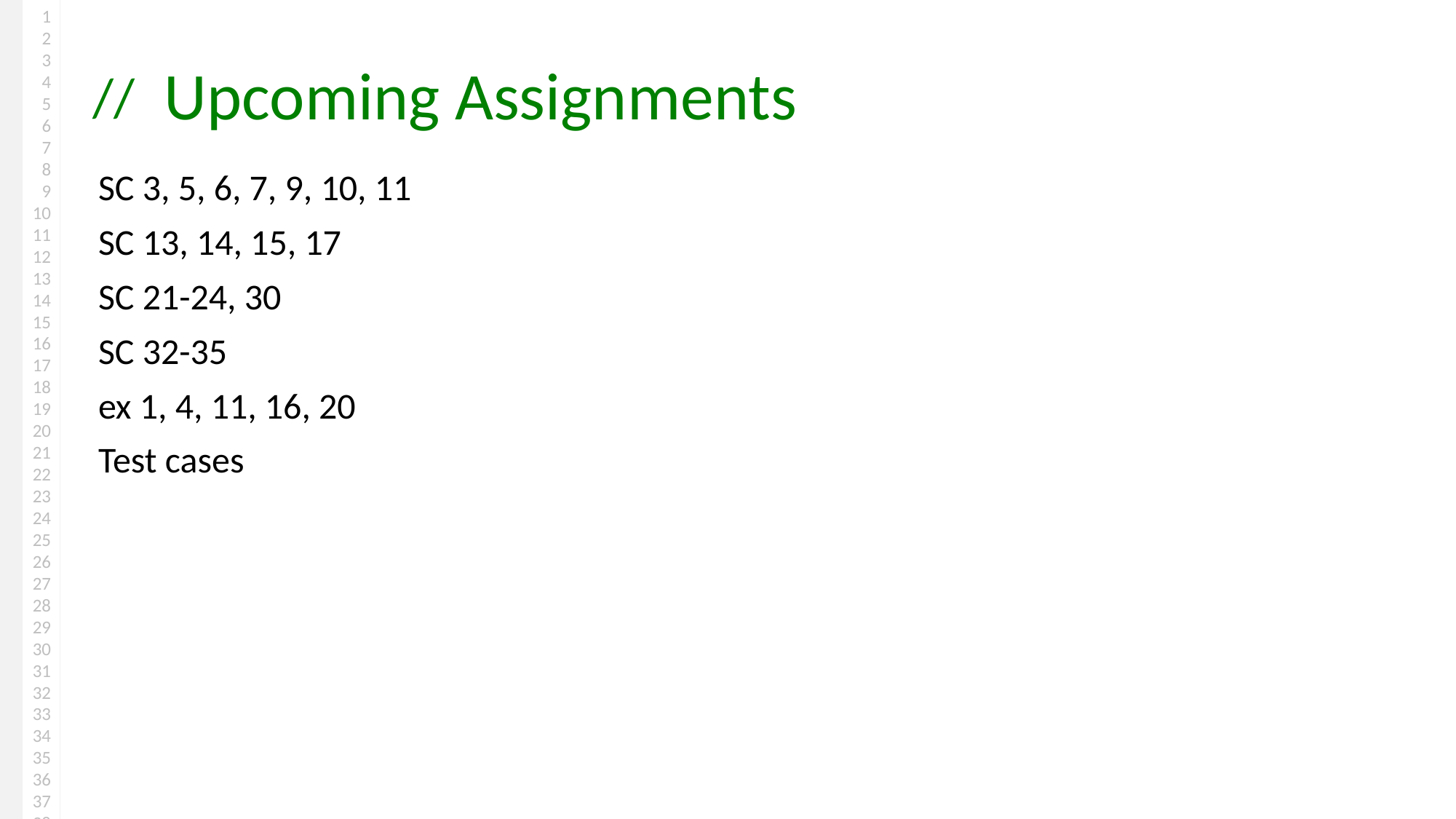

# Upcoming Assignments
SC 3, 5, 6, 7, 9, 10, 11
SC 13, 14, 15, 17
SC 21-24, 30
SC 32-35
ex 1, 4, 11, 16, 20
Test cases